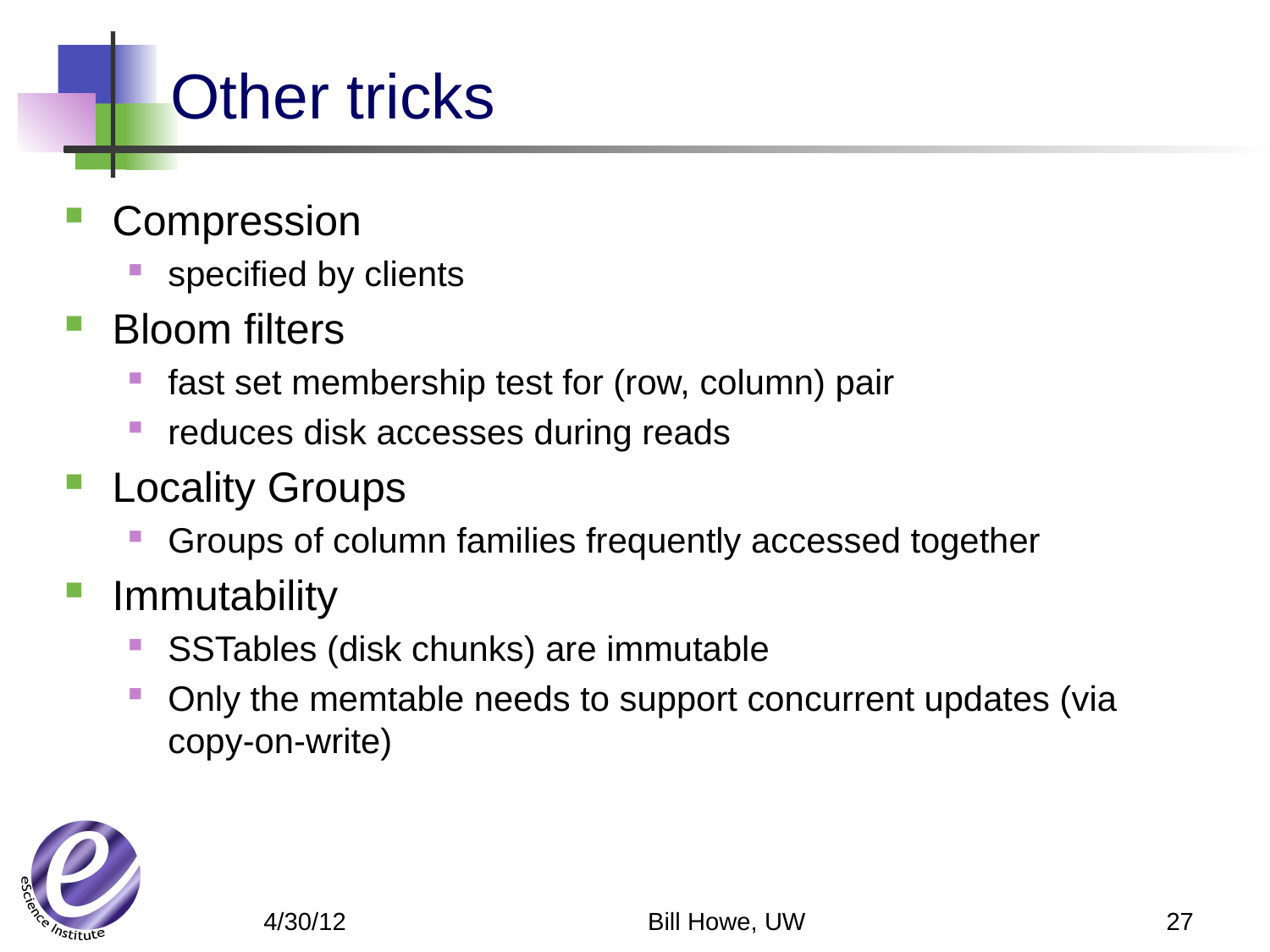

# Other tricks
Compression
specified by clients
Bloom filters
fast set membership test for (row, column) pair
reduces disk accesses during reads
Locality Groups
Groups of column families frequently accessed together
Immutability
SSTables (disk chunks) are immutable
Only the memtable needs to support concurrent updates (via copy-on-write)
Bill Howe, UW
27
4/30/12